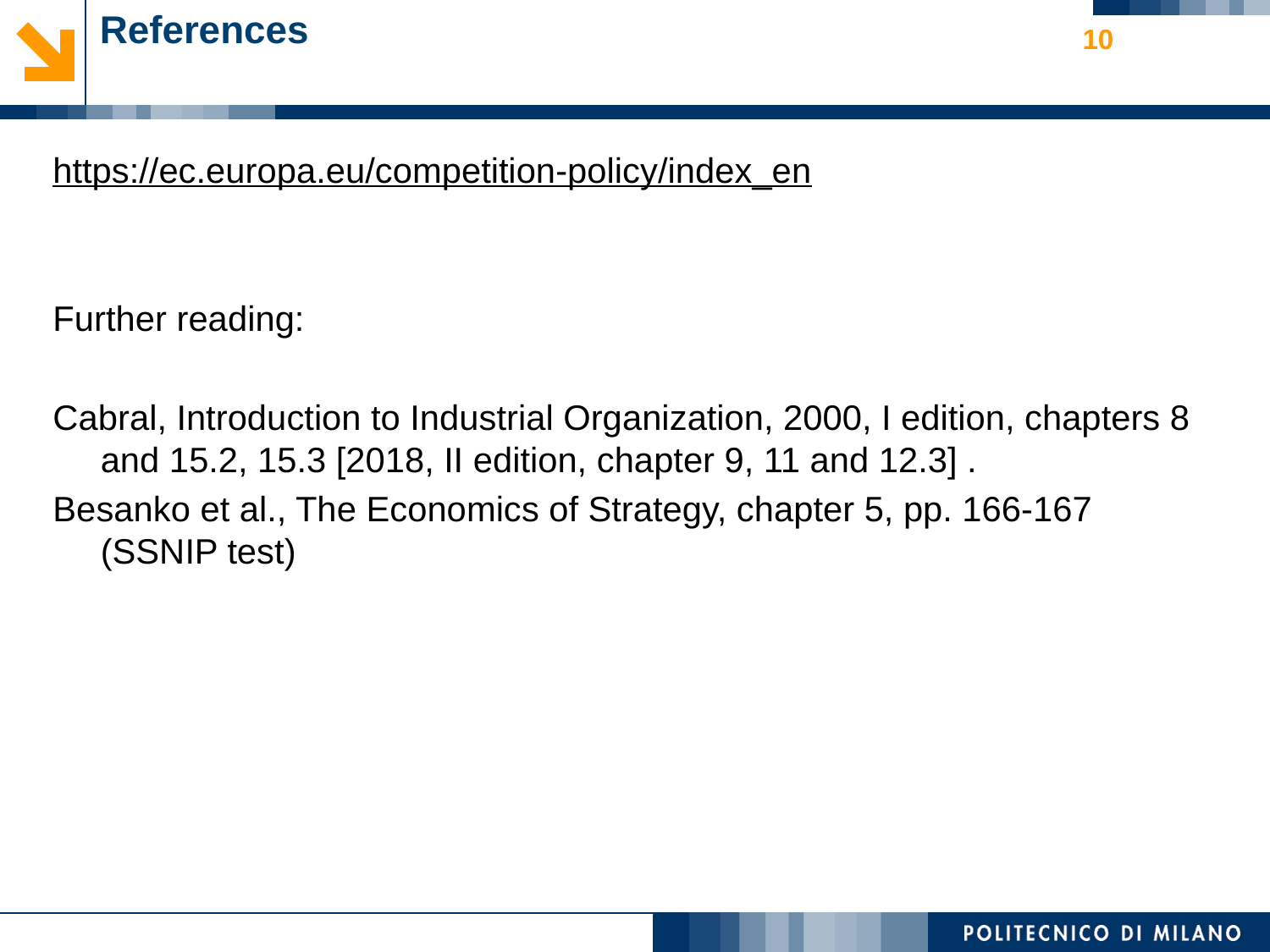

# References
10
https://ec.europa.eu/competition-policy/index_en

Further reading:

Cabral, Introduction to Industrial Organization, 2000, I edition, chapters 8 and 15.2, 15.3 [2018, II edition, chapter 9, 11 and 12.3] .
Besanko et al., The Economics of Strategy, chapter 5, pp. 166-167 (SSNIP test)